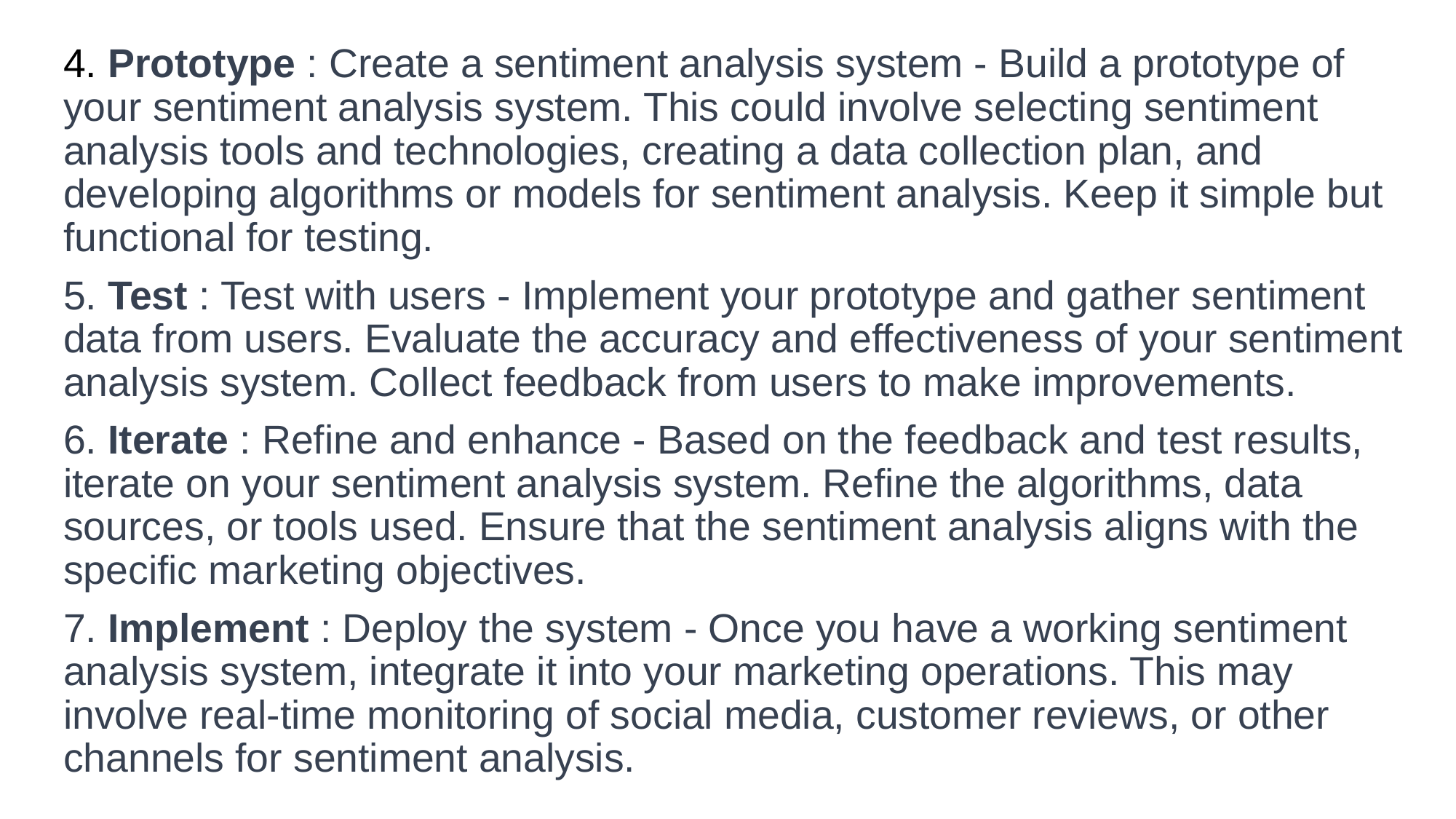

4. Prototype : Create a sentiment analysis system - Build a prototype of your sentiment analysis system. This could involve selecting sentiment analysis tools and technologies, creating a data collection plan, and developing algorithms or models for sentiment analysis. Keep it simple but functional for testing.
5. Test : Test with users - Implement your prototype and gather sentiment data from users. Evaluate the accuracy and effectiveness of your sentiment analysis system. Collect feedback from users to make improvements.
6. Iterate : Refine and enhance - Based on the feedback and test results, iterate on your sentiment analysis system. Refine the algorithms, data sources, or tools used. Ensure that the sentiment analysis aligns with the specific marketing objectives.
7. Implement : Deploy the system - Once you have a working sentiment analysis system, integrate it into your marketing operations. This may involve real-time monitoring of social media, customer reviews, or other channels for sentiment analysis.